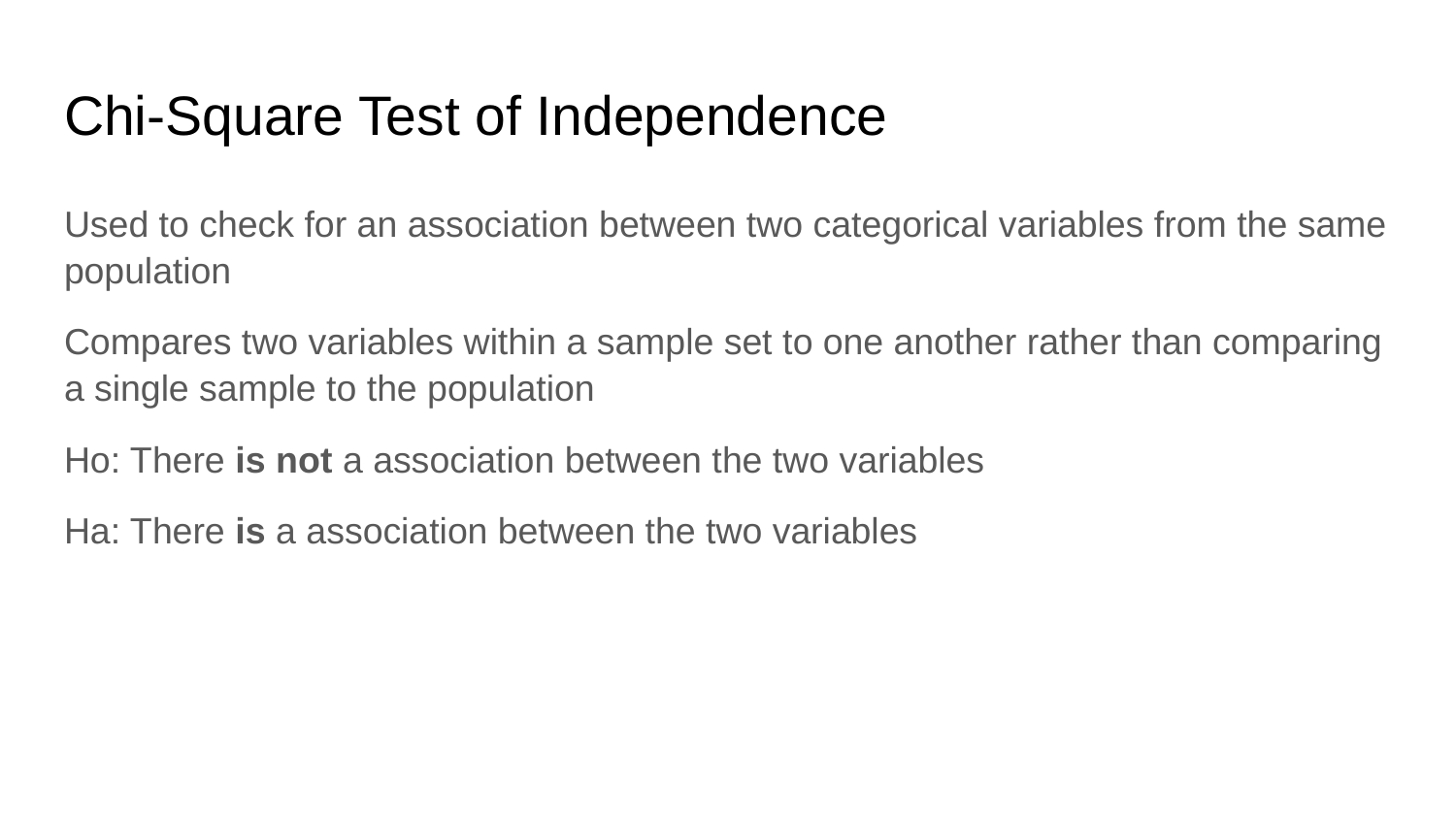

# Chi-Square Test of Independence
Used to check for an association between two categorical variables from the same population
Compares two variables within a sample set to one another rather than comparing a single sample to the population
Ho: There is not a association between the two variables
Ha: There is a association between the two variables